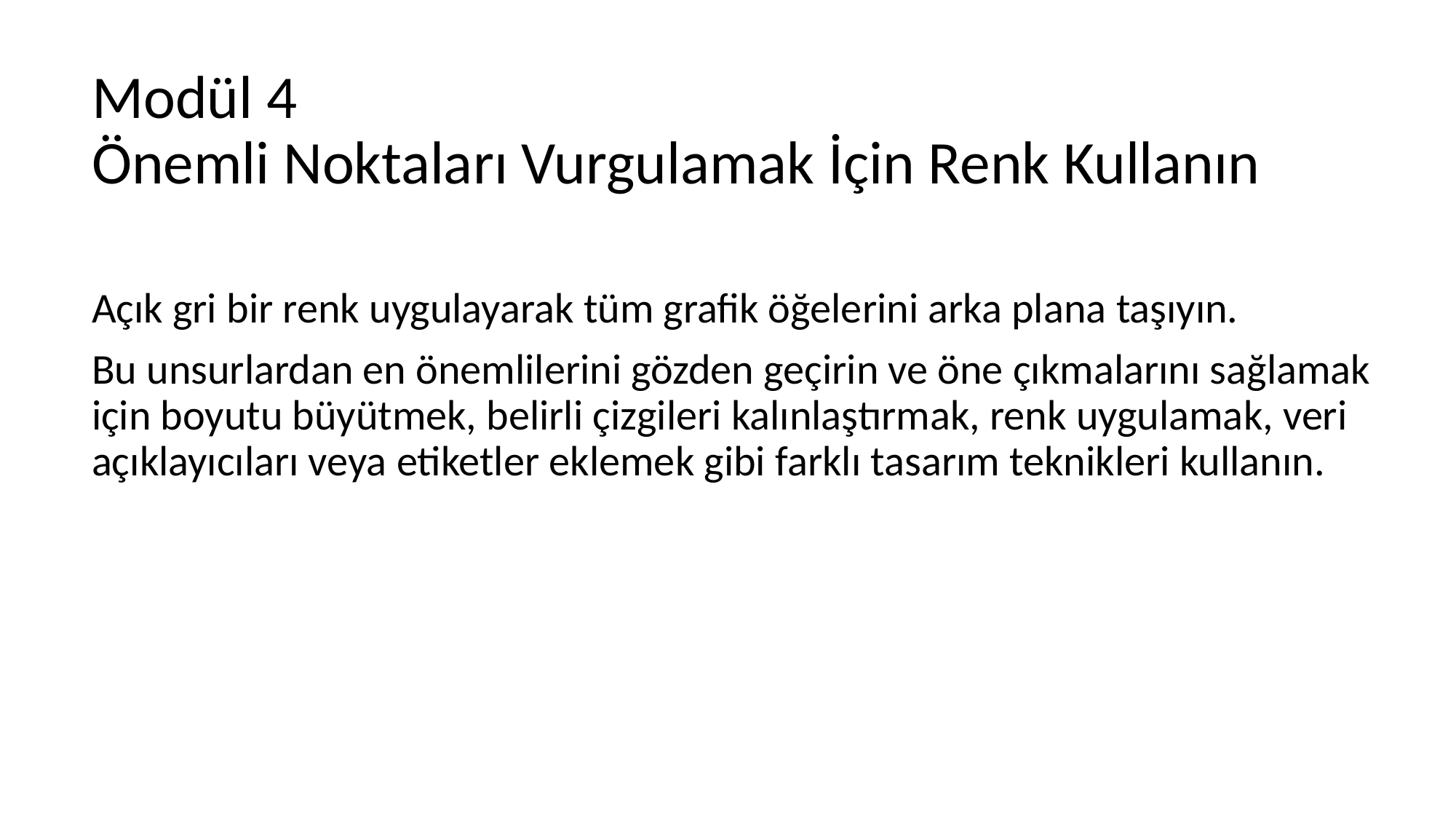

# Modül 4 Önemli Noktaları Vurgulamak İçin Renk Kullanın
Açık gri bir renk uygulayarak tüm grafik öğelerini arka plana taşıyın.
Bu unsurlardan en önemlilerini gözden geçirin ve öne çıkmalarını sağlamak için boyutu büyütmek, belirli çizgileri kalınlaştırmak, renk uygulamak, veri açıklayıcıları veya etiketler eklemek gibi farklı tasarım teknikleri kullanın.